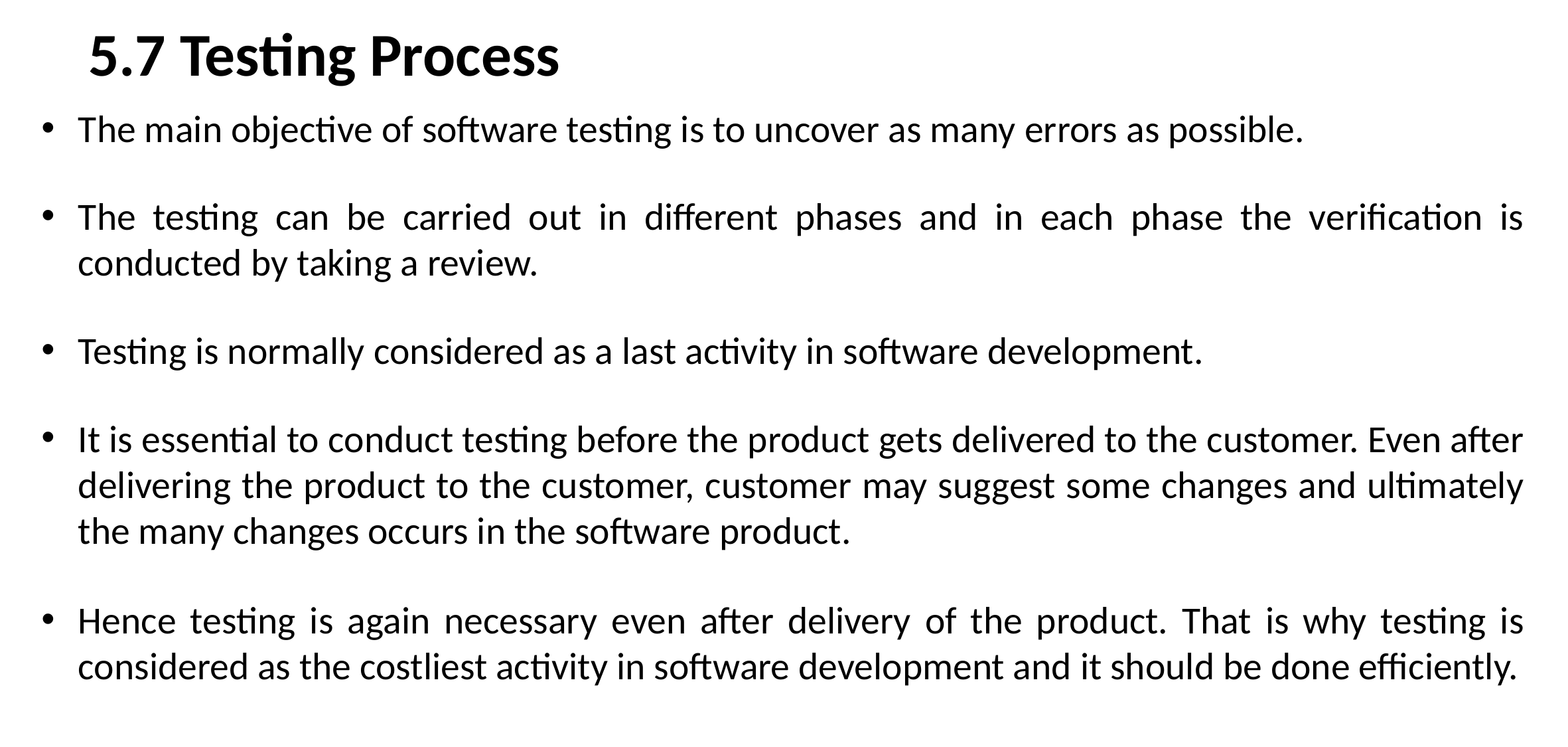

# 5.7 Testing Process
The main objective of software testing is to uncover as many errors as possible.

The testing can be carried out in different phases and in each phase the verification is conducted by taking a review.

Testing is normally considered as a last activity in software development.

It is essential to conduct testing before the product gets delivered to the customer. Even after delivering the product to the customer, customer may suggest some changes and ultimately the many changes occurs in the software product.

Hence testing is again necessary even after delivery of the product. That is why testing is considered as the costliest activity in software development and it should be done efficiently.